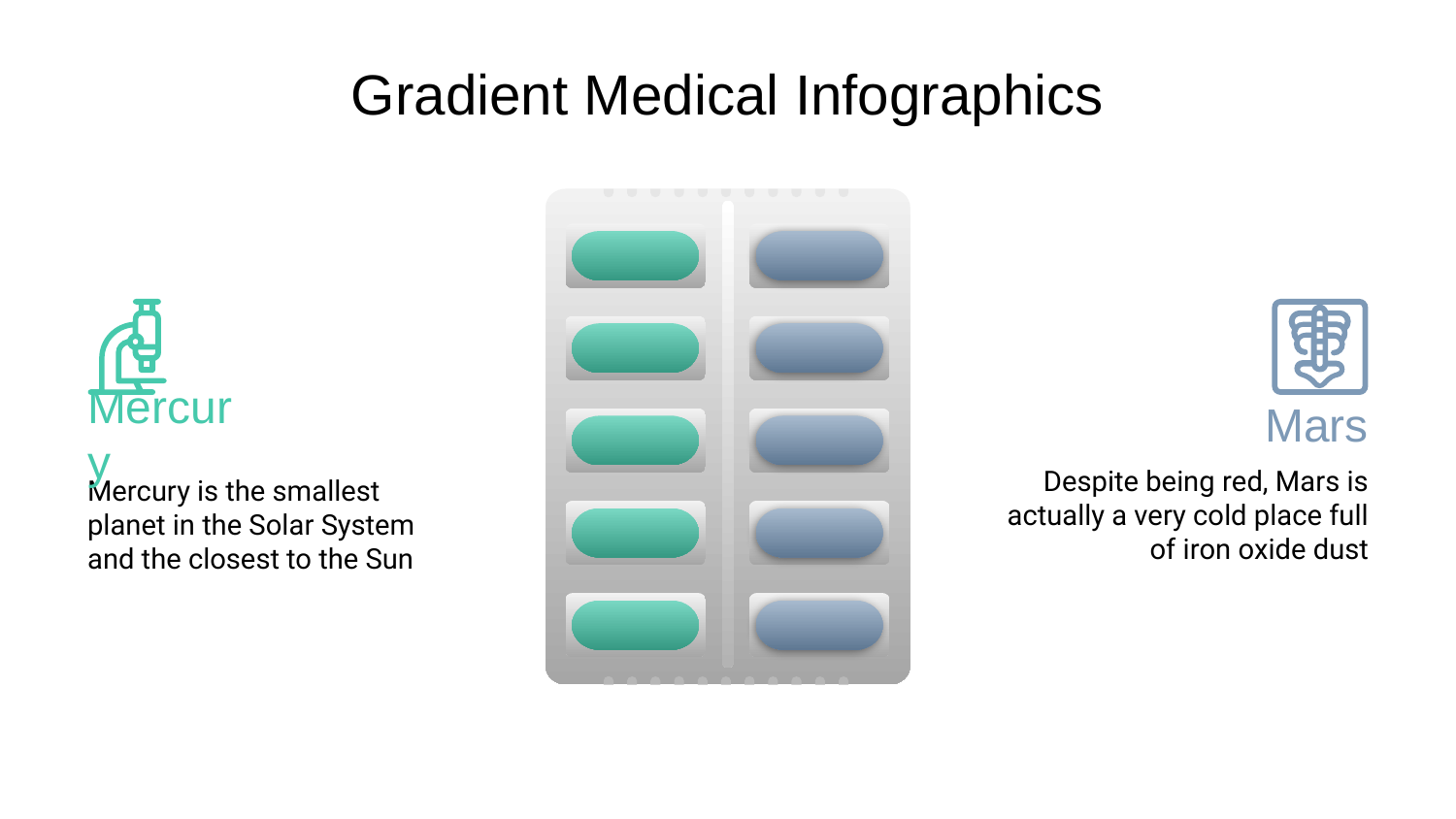

# Gradient Medical Infographics

Mercury
Mercury is the smallest planet in the Solar System and the closest to the Sun

Mars
Despite being red, Mars is actually a very cold place full of iron oxide dust